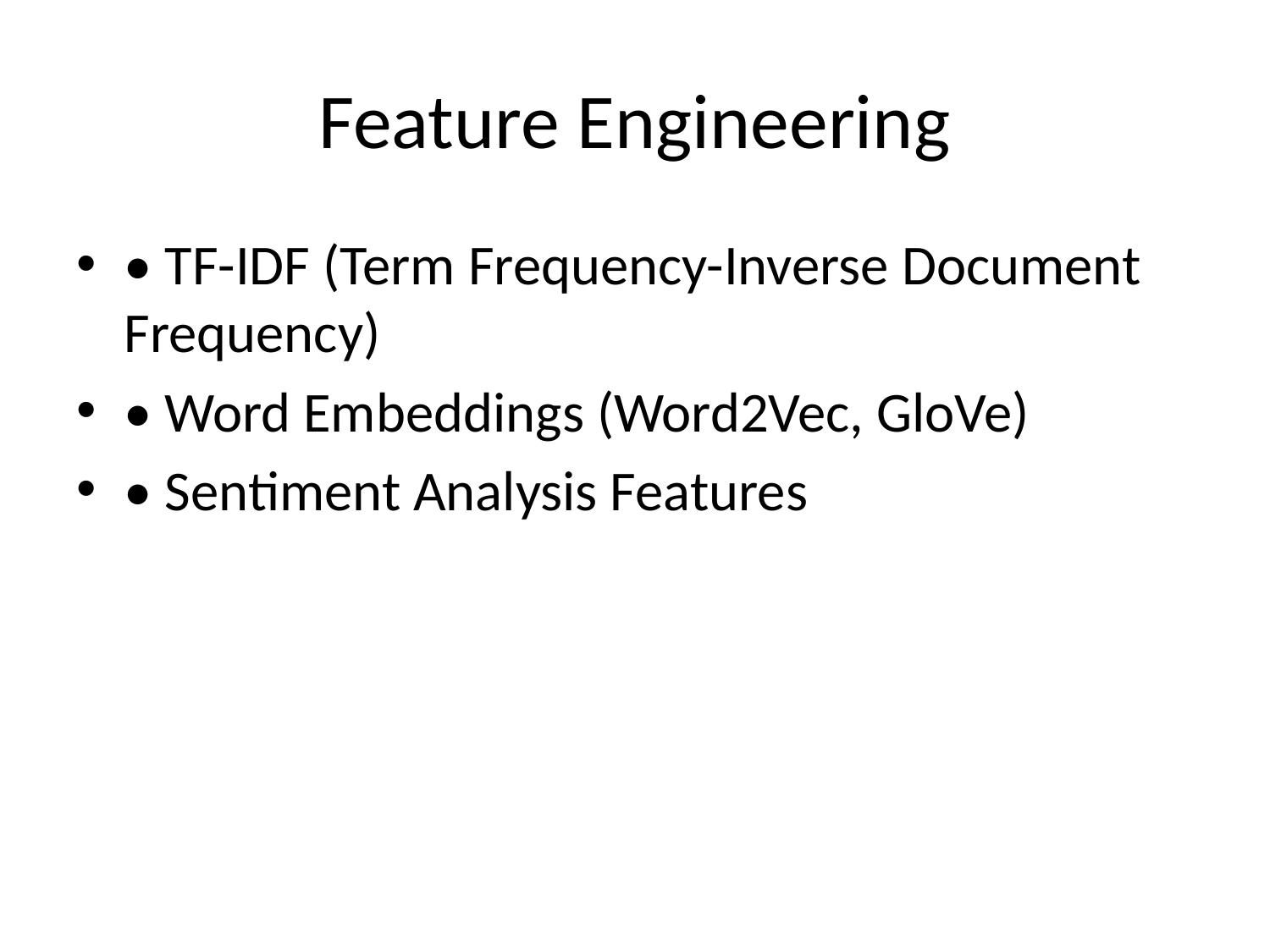

# Feature Engineering
• TF-IDF (Term Frequency-Inverse Document Frequency)
• Word Embeddings (Word2Vec, GloVe)
• Sentiment Analysis Features